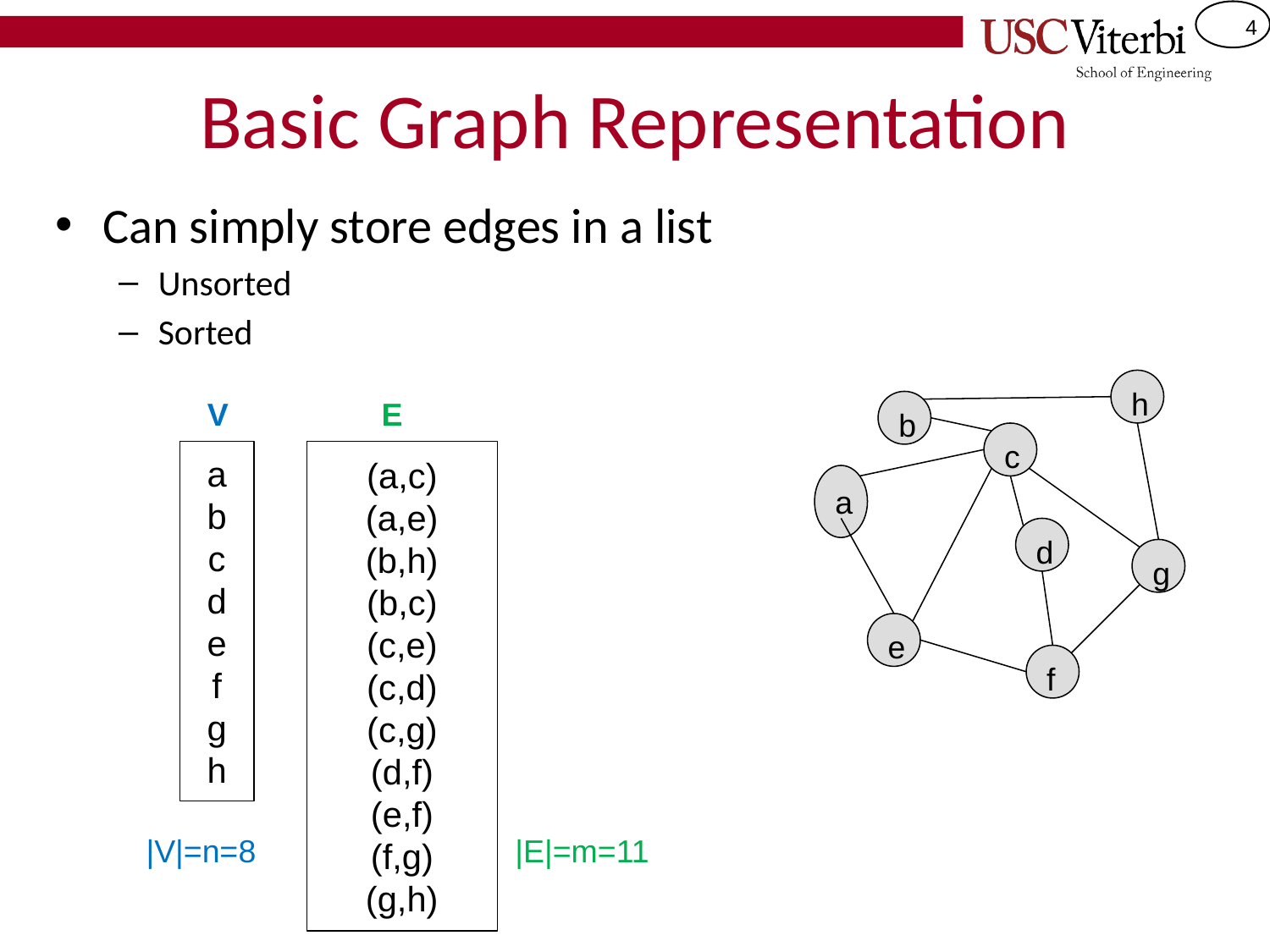

# Basic Graph Representation
Can simply store edges in a list
Unsorted
Sorted

h
V
E
b
c
(a,c)
(a,e)
(b,h)
(b,c)
(c,e)
(c,d)
(c,g)
(d,f)
(e,f)
(f,g)
(g,h)
a
b
c
d
e
f
g
h
a
d
g
e
f
|V|=n=8
|E|=m=11